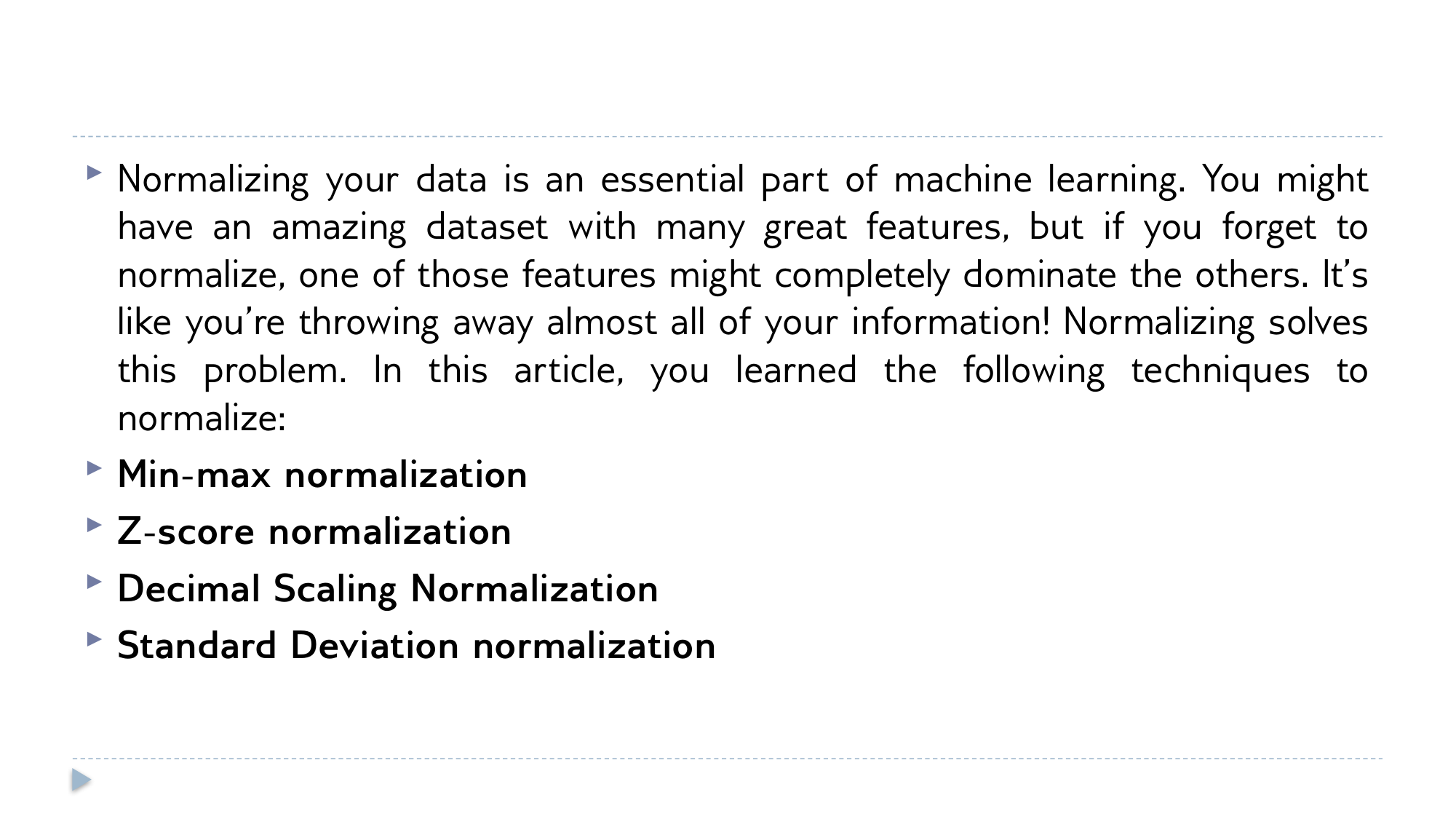

#
Normalizing your data is an essential part of machine learning. You might have an amazing dataset with many great features, but if you forget to normalize, one of those features might completely dominate the others. It’s like you’re throwing away almost all of your information! Normalizing solves this problem. In this article, you learned the following techniques to normalize:
Min-max normalization
Z-score normalization
Decimal Scaling Normalization
Standard Deviation normalization